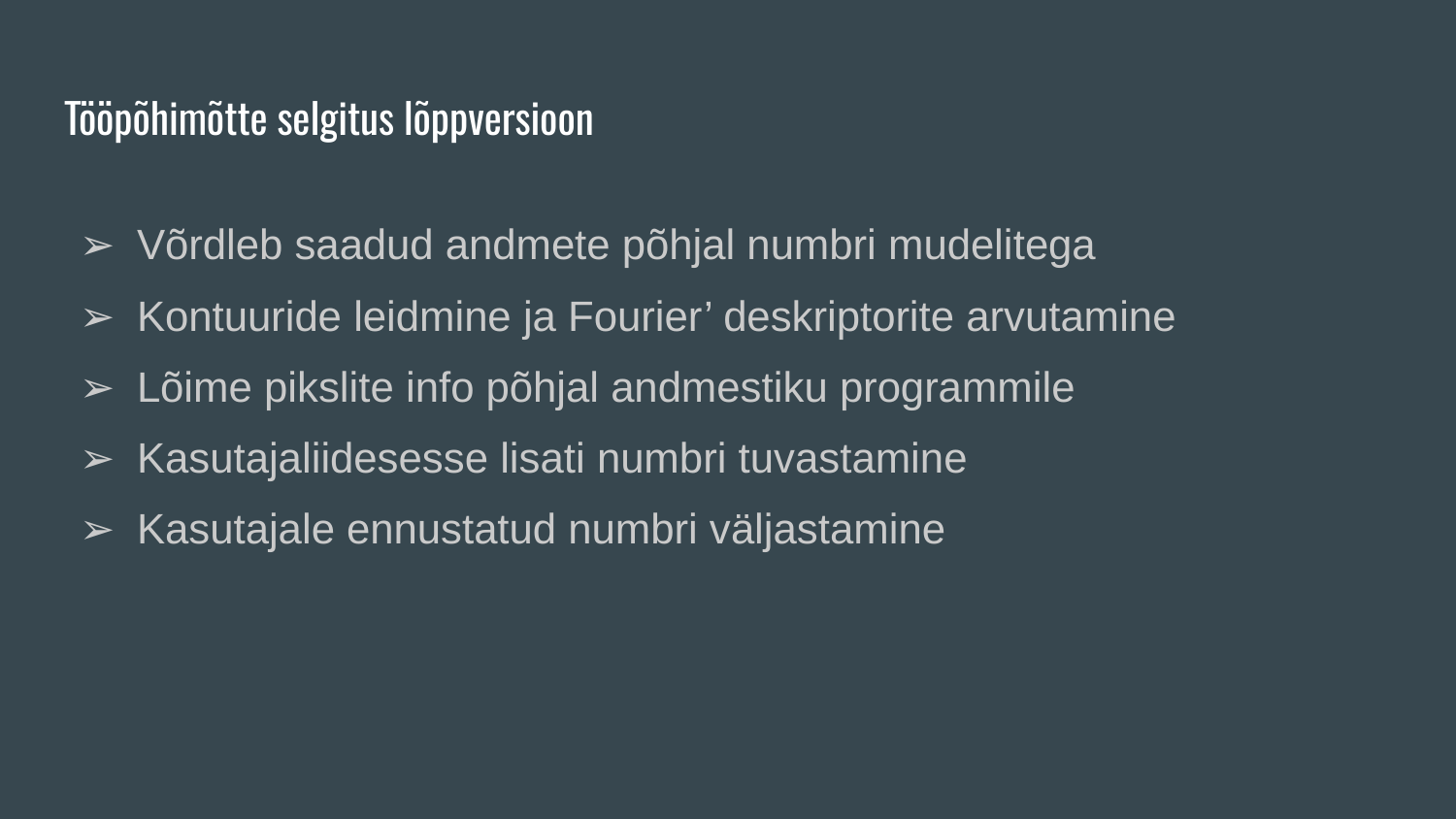

# Tööpõhimõtte selgitus lõppversioon
Võrdleb saadud andmete põhjal numbri mudelitega
Kontuuride leidmine ja Fourier’ deskriptorite arvutamine
Lõime pikslite info põhjal andmestiku programmile
Kasutajaliidesesse lisati numbri tuvastamine
Kasutajale ennustatud numbri väljastamine